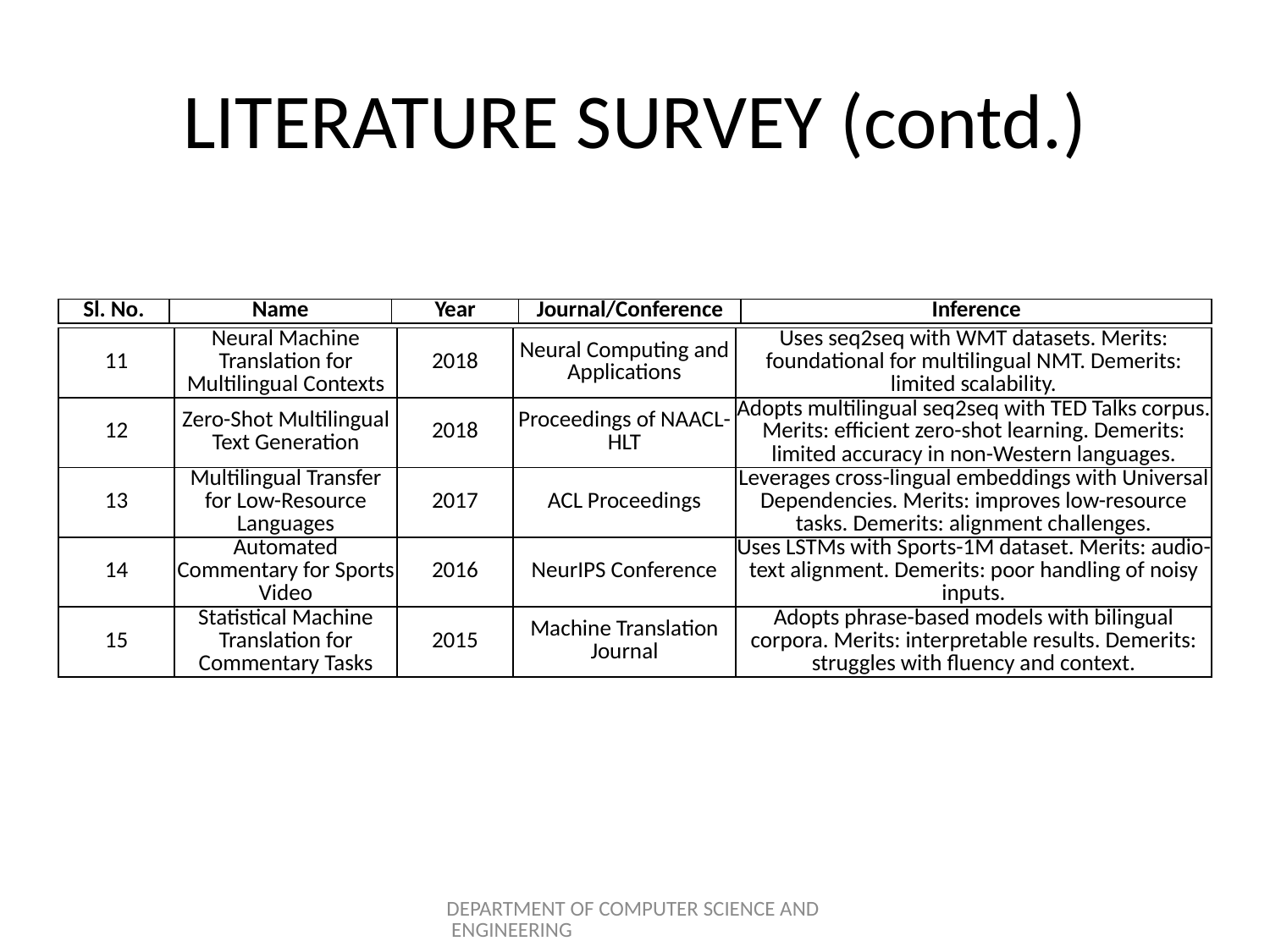

# LITERATURE SURVEY (contd.)
| Sl. No. | Name | Year | Journal/Conference | Inference |
| --- | --- | --- | --- | --- |
| 11 | Neural Machine Translation for Multilingual Contexts | 2018 | Neural Computing and Applications | Uses seq2seq with WMT datasets. Merits: foundational for multilingual NMT. Demerits: limited scalability. |
| --- | --- | --- | --- | --- |
| 12 | Zero-Shot Multilingual Text Generation | 2018 | Proceedings of NAACL-HLT | Adopts multilingual seq2seq with TED Talks corpus. Merits: efficient zero-shot learning. Demerits: limited accuracy in non-Western languages. |
| 13 | Multilingual Transfer for Low-Resource Languages | 2017 | ACL Proceedings | Leverages cross-lingual embeddings with Universal Dependencies. Merits: improves low-resource tasks. Demerits: alignment challenges. |
| 14 | Automated Commentary for Sports Video | 2016 | NeurIPS Conference | Uses LSTMs with Sports-1M dataset. Merits: audio-text alignment. Demerits: poor handling of noisy inputs. |
| 15 | Statistical Machine Translation for Commentary Tasks | 2015 | Machine Translation Journal | Adopts phrase-based models with bilingual corpora. Merits: interpretable results. Demerits: struggles with fluency and context. |
DEPARTMENT OF COMPUTER SCIENCE AND ENGINEERING